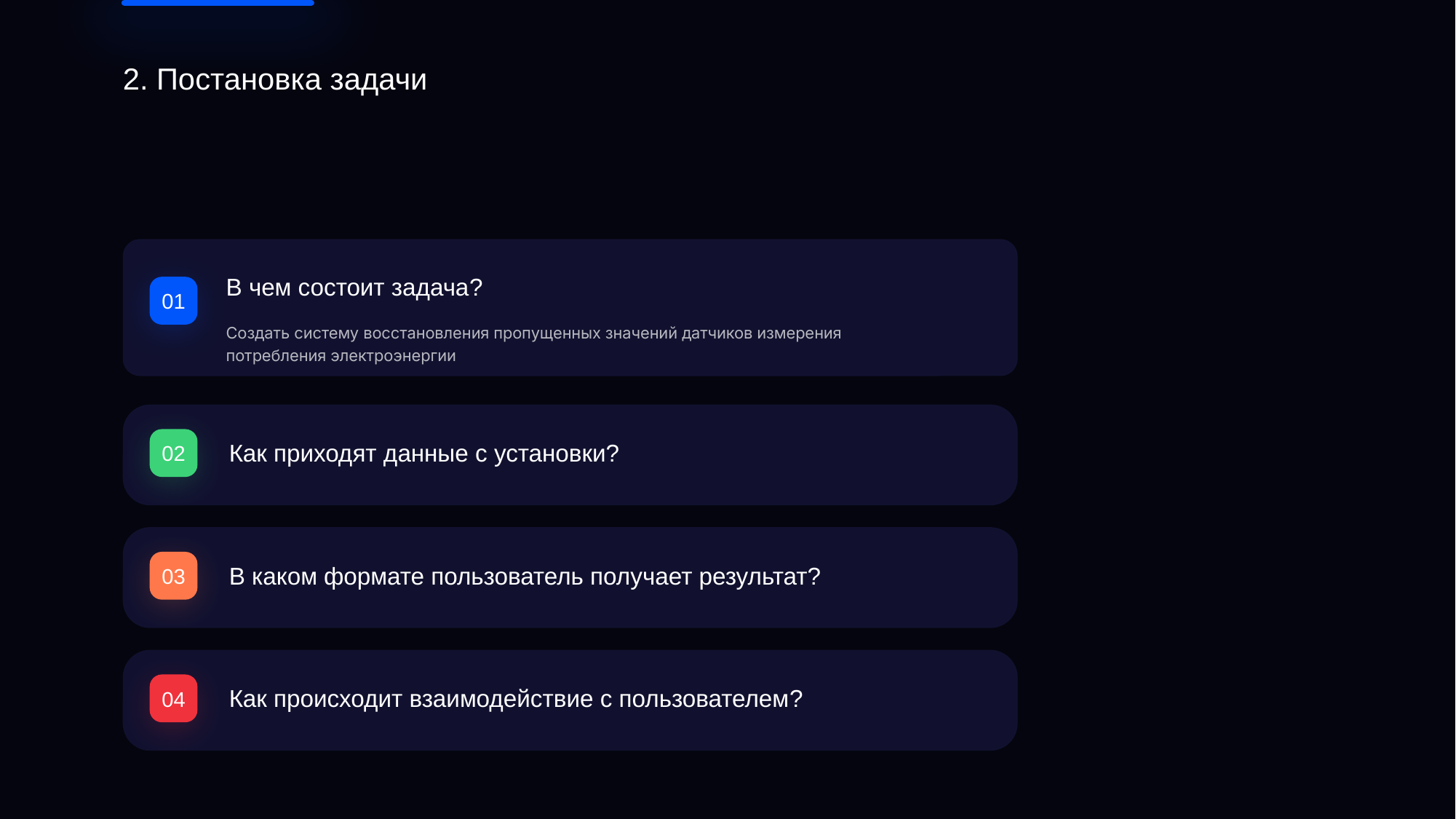

# 2. Постановка задачи
В чем состоит задача?
Создать систему восстановления пропущенных значений датчиков измерения потребления электроэнергии
01
Как приходят данные с установки?
02
В каком формате пользователь получает результат?
03
Как происходит взаимодействие с пользователем?
04